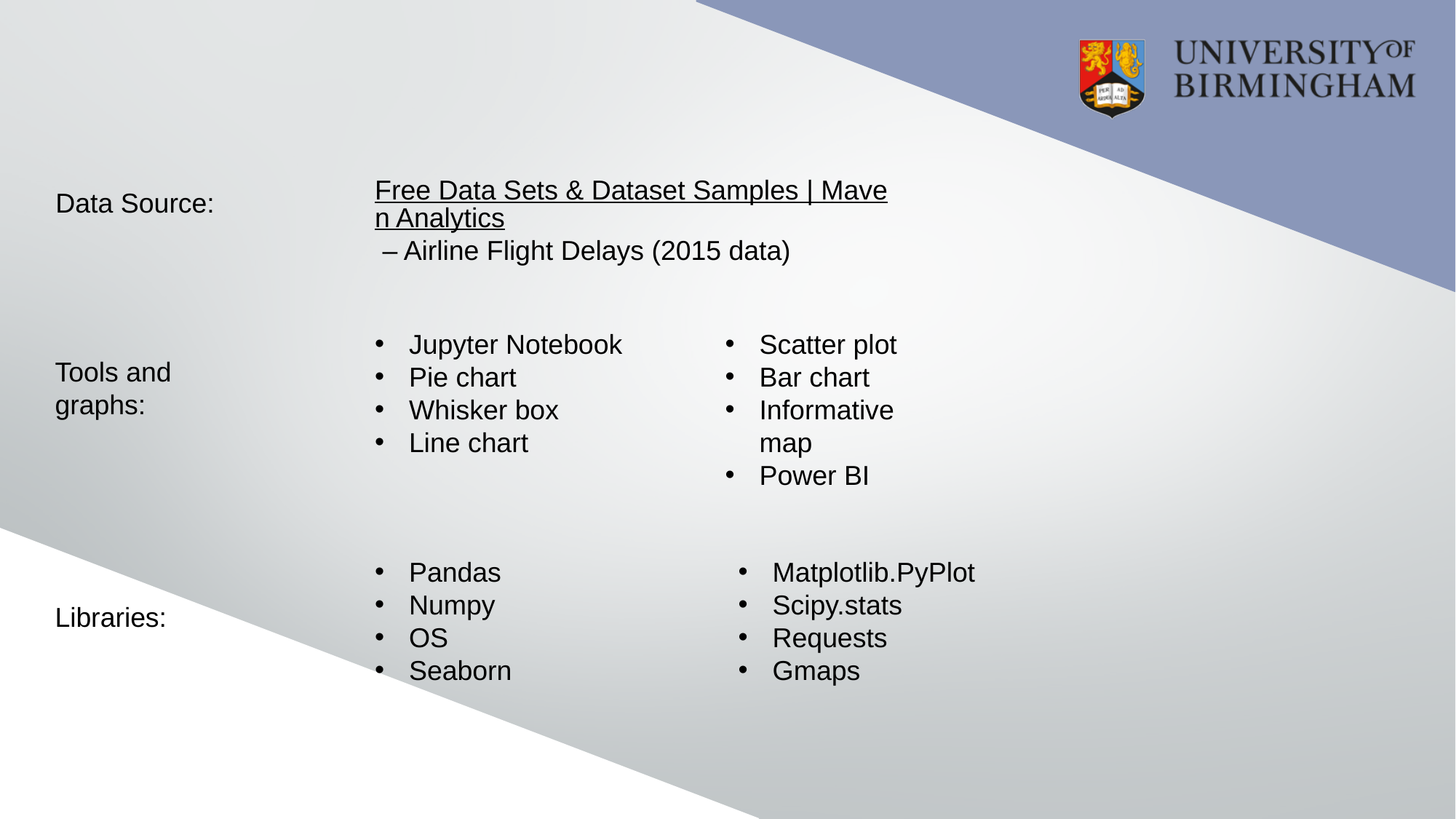

Free Data Sets & Dataset Samples | Maven Analytics – Airline Flight Delays (2015 data)
Data Source:
Scatter plot
Bar chart
Informative map
Power BI
Jupyter Notebook
Pie chart
Whisker box
Line chart
Tools and graphs:
Pandas
Numpy
OS
Seaborn
Matplotlib.PyPlot
Scipy.stats
Requests
Gmaps
Libraries: